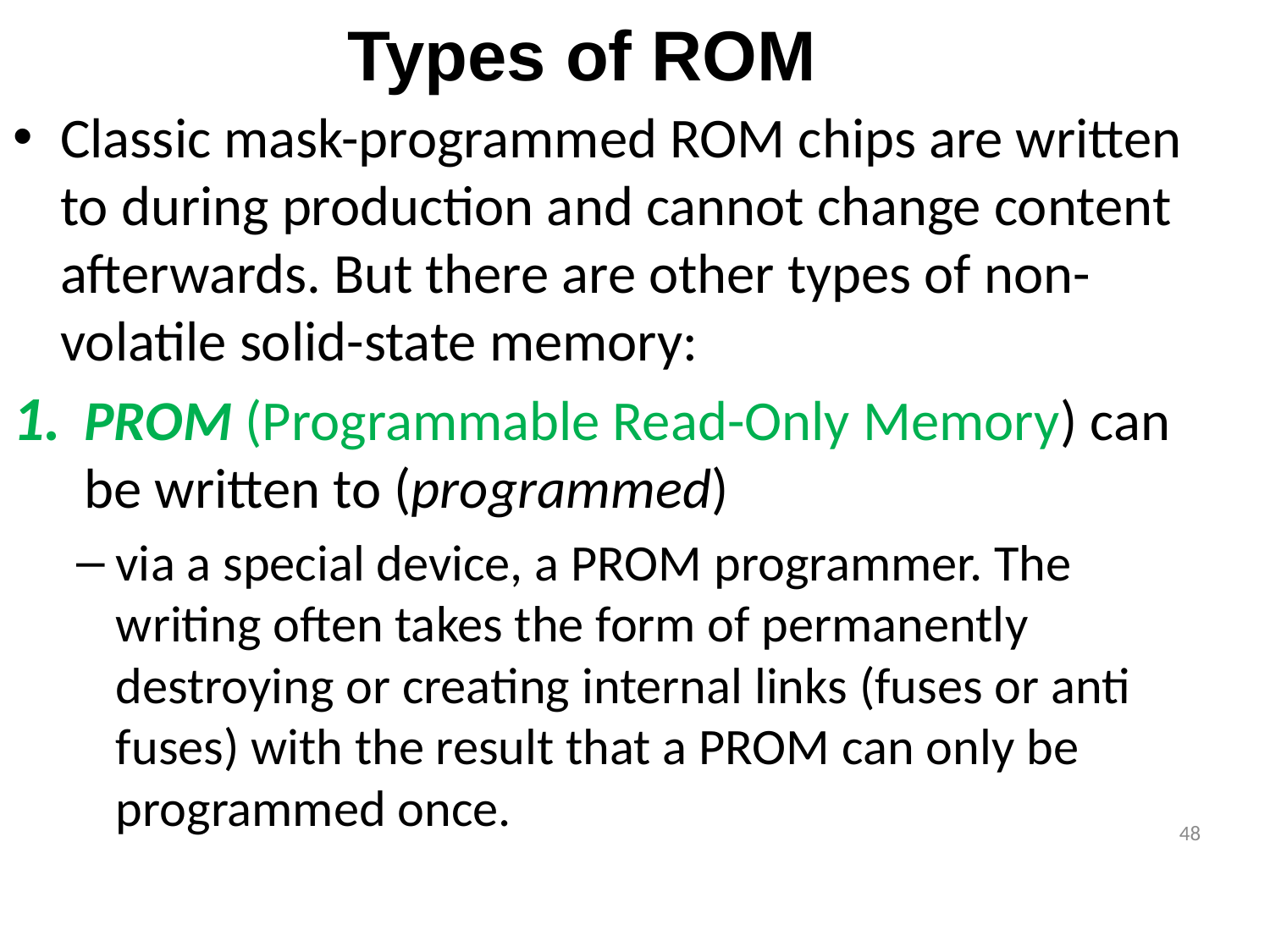

# Types of ROM
Classic mask-programmed ROM chips are written to during production and cannot change content afterwards. But there are other types of non-volatile solid-state memory:
PROM (Programmable Read-Only Memory) can be written to (programmed)
via a special device, a PROM programmer. The writing often takes the form of permanently destroying or creating internal links (fuses or anti fuses) with the result that a PROM can only be programmed once.
48